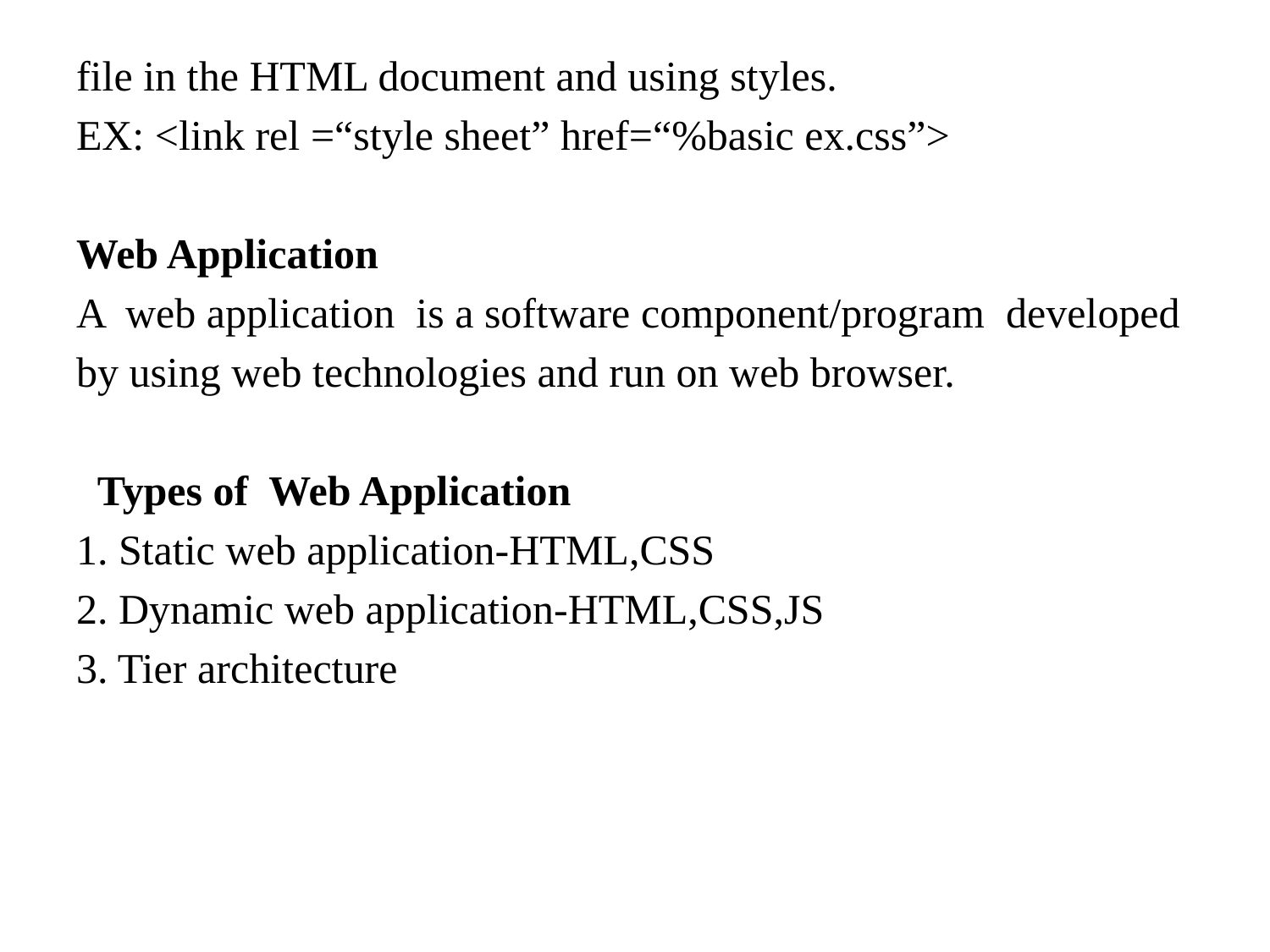

file in the HTML document and using styles.
EX: <link rel =“style sheet” href=“%basic ex.css”>

Web Application
A  web application  is a software component/program  developed
by using web technologies and run on web browser.

  Types of  Web Application
1. Static web application-HTML,CSS
2. Dynamic web application-HTML,CSS,JS
3. Tier architecture